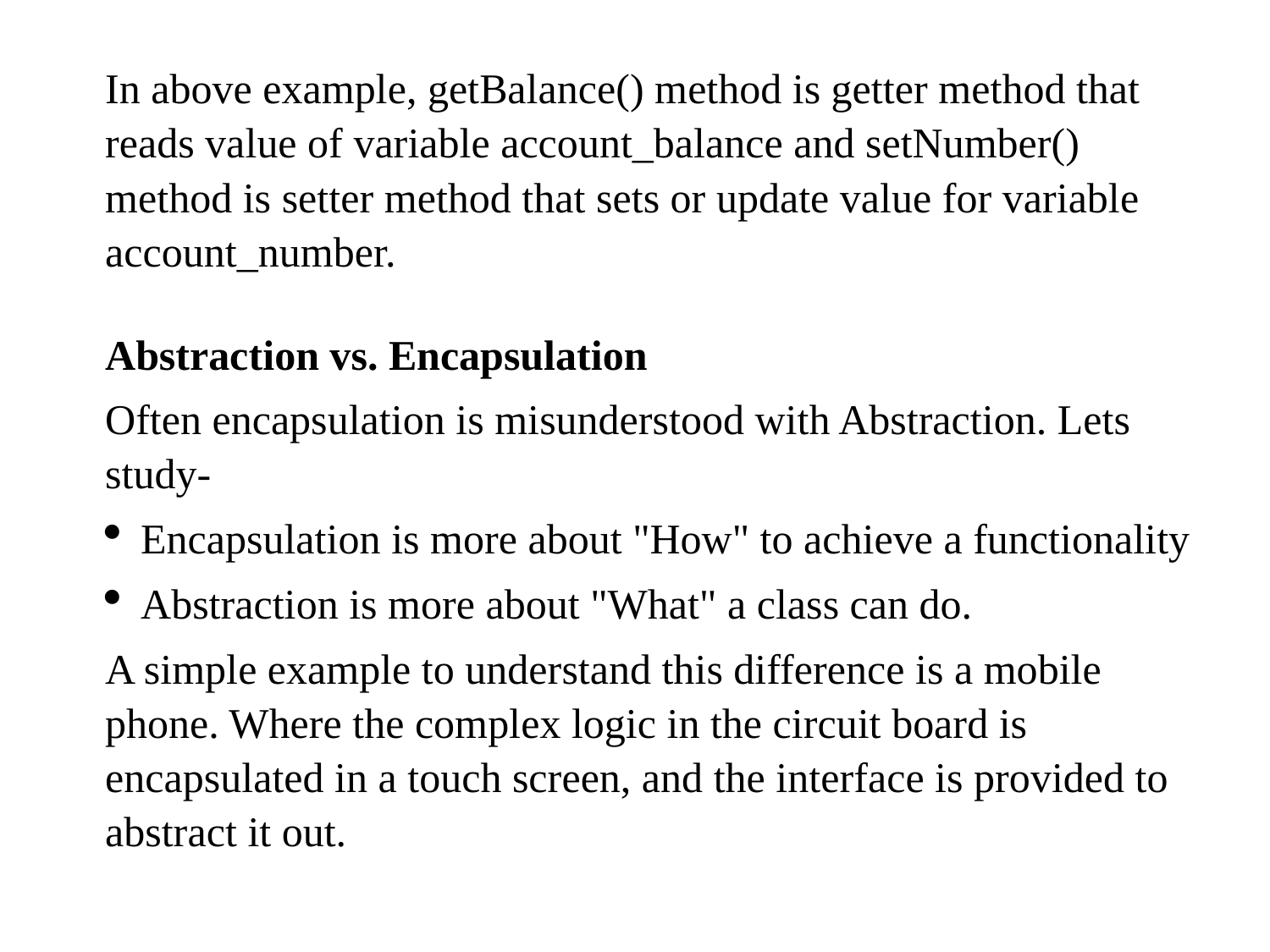

In above example, getBalance() method is getter method that reads value of variable account_balance and setNumber() method is setter method that sets or update value for variable account_number.
Abstraction vs. Encapsulation
Often encapsulation is misunderstood with Abstraction. Lets study-
Encapsulation is more about "How" to achieve a functionality
Abstraction is more about "What" a class can do.
A simple example to understand this difference is a mobile phone. Where the complex logic in the circuit board is encapsulated in a touch screen, and the interface is provided to abstract it out.